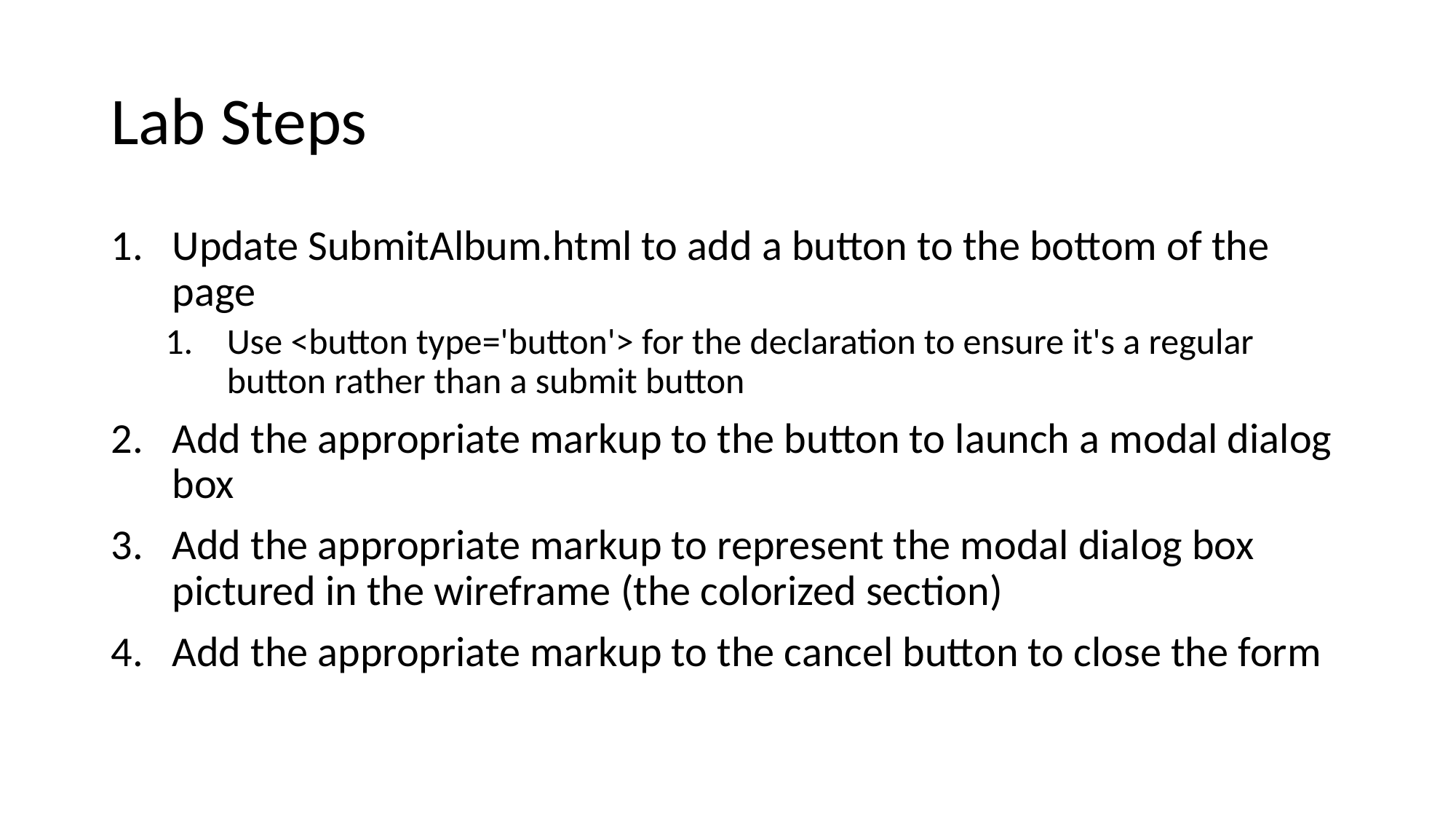

# Lab Steps
Update SubmitAlbum.html to add a button to the bottom of the page
Use <button type='button'> for the declaration to ensure it's a regular button rather than a submit button
Add the appropriate markup to the button to launch a modal dialog box
Add the appropriate markup to represent the modal dialog box pictured in the wireframe (the colorized section)
Add the appropriate markup to the cancel button to close the form